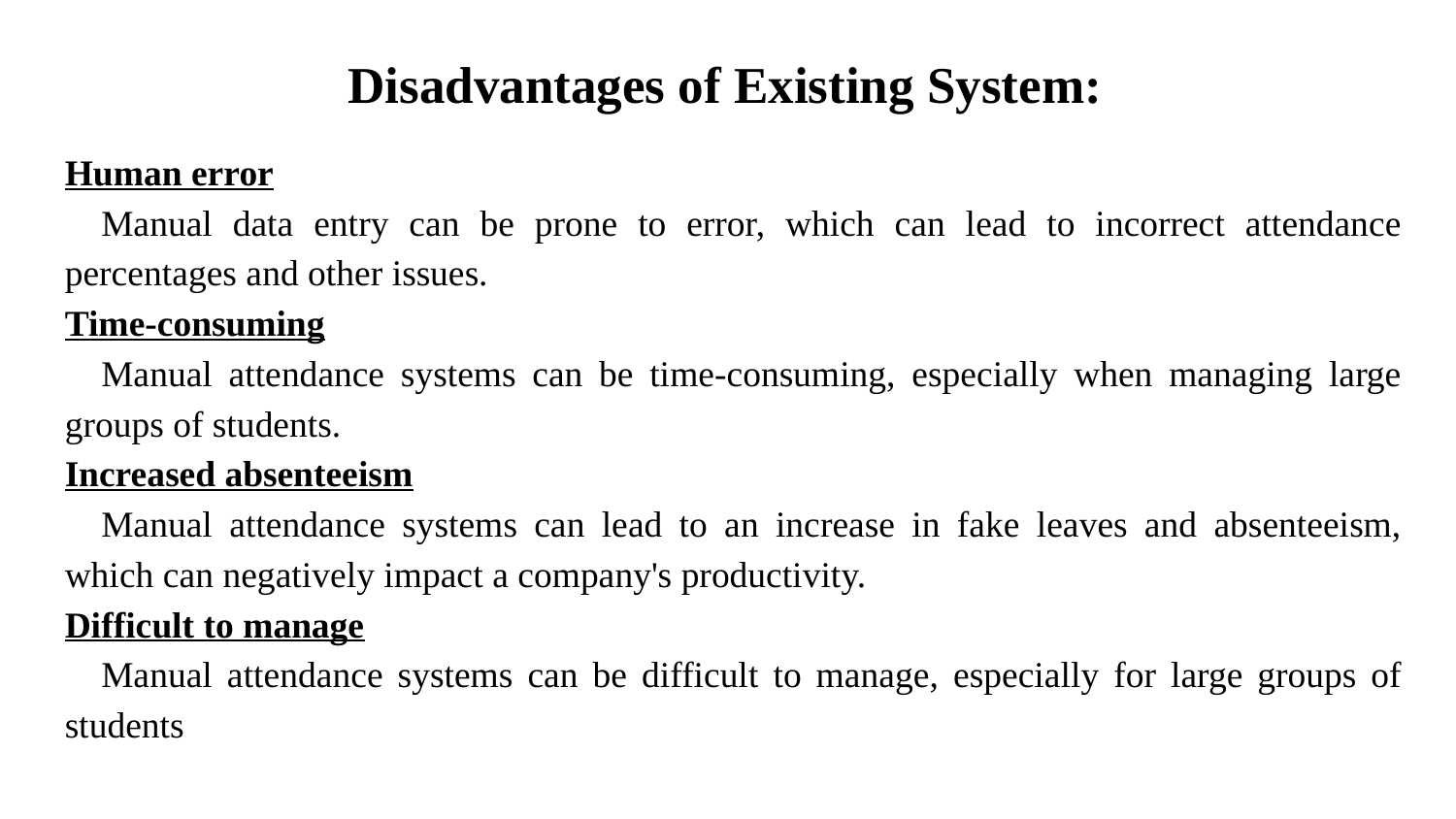

# Disadvantages of Existing System:
Human error
 Manual data entry can be prone to error, which can lead to incorrect attendance percentages and other issues.
Time-consuming
 Manual attendance systems can be time-consuming, especially when managing large groups of students.
Increased absenteeism
 Manual attendance systems can lead to an increase in fake leaves and absenteeism, which can negatively impact a company's productivity.
Difficult to manage
 Manual attendance systems can be difficult to manage, especially for large groups of students